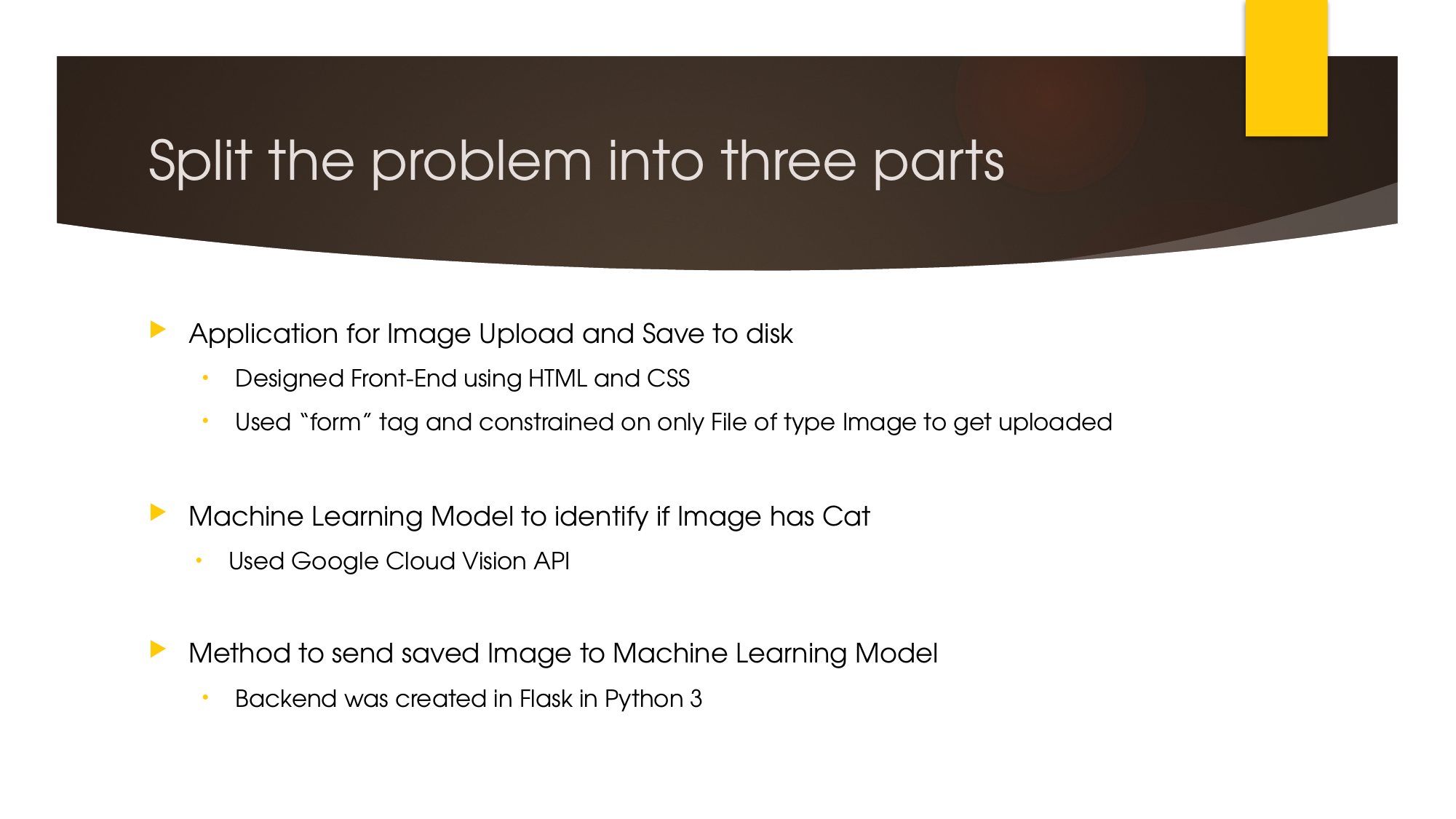

# Split the problem into three parts
Application for Image Upload and Save to disk
Designed Front-End using HTML and CSS
Used “form” tag and constrained on only File of type Image to get uploaded

Machine Learning Model to identify if Image has Cat
Used Google Cloud Vision API

Method to send saved Image to Machine Learning Model
Backend was created in Flask in Python 3